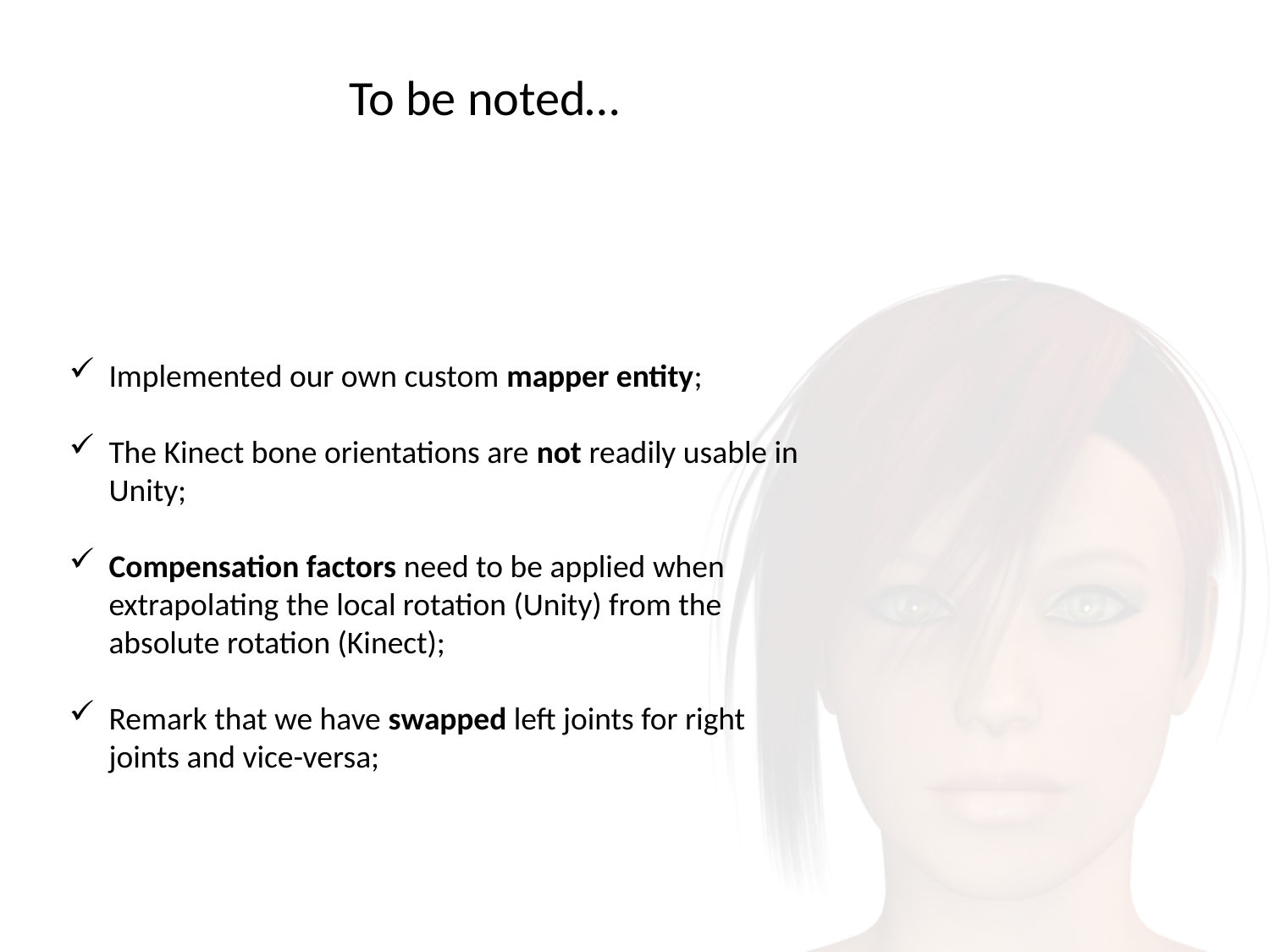

To be noted…
Implemented our own custom mapper entity;

The Kinect bone orientations are not readily usable in Unity;

Compensation factors need to be applied when extrapolating the local rotation (Unity) from the absolute rotation (Kinect);

Remark that we have swapped left joints for right joints and vice-versa;